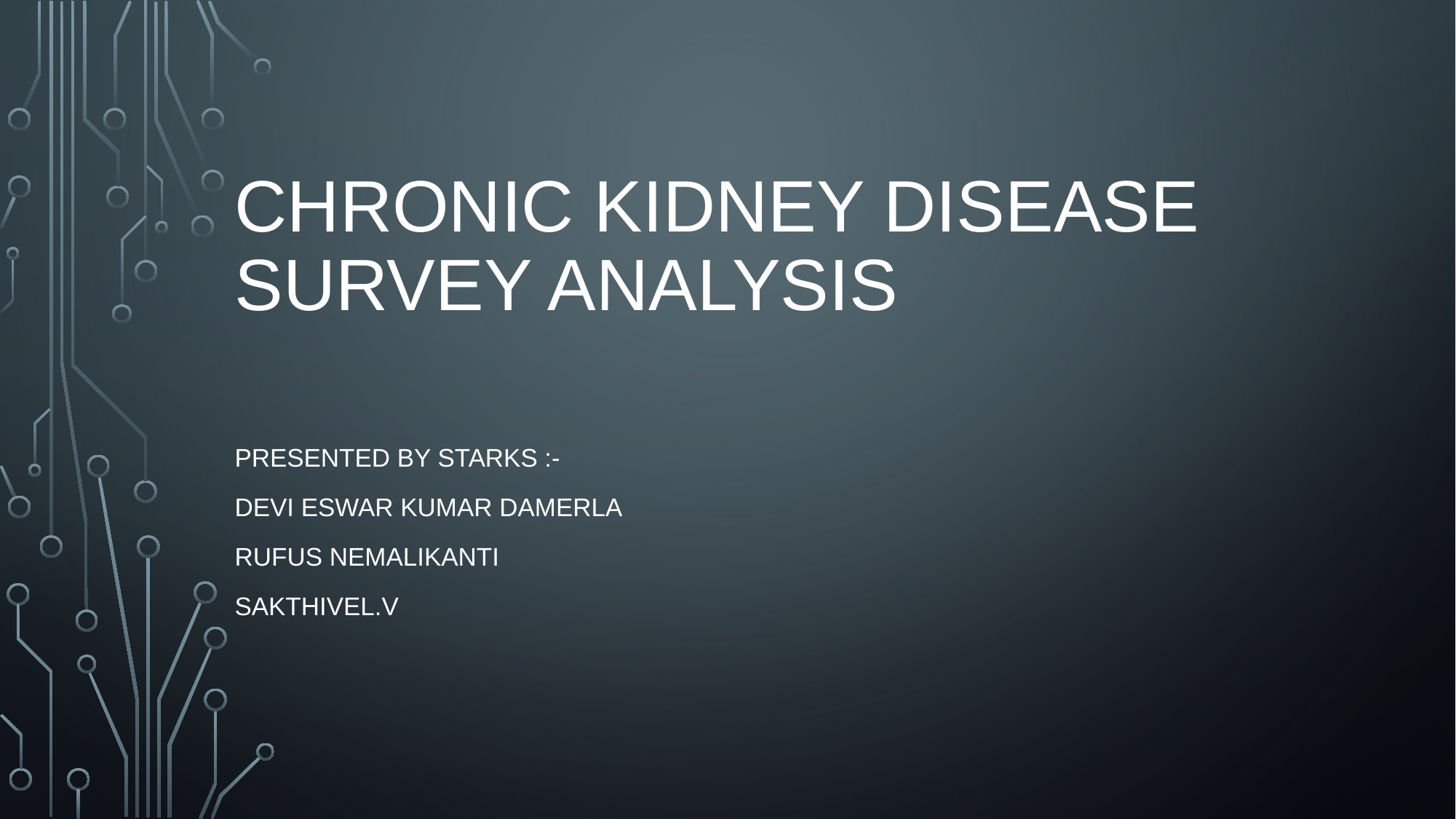

# Chronic kidney disease survey analysis
Presented by starks :-
Devi eswar kumar damerla
Rufus nemalikanti
Sakthivel.v